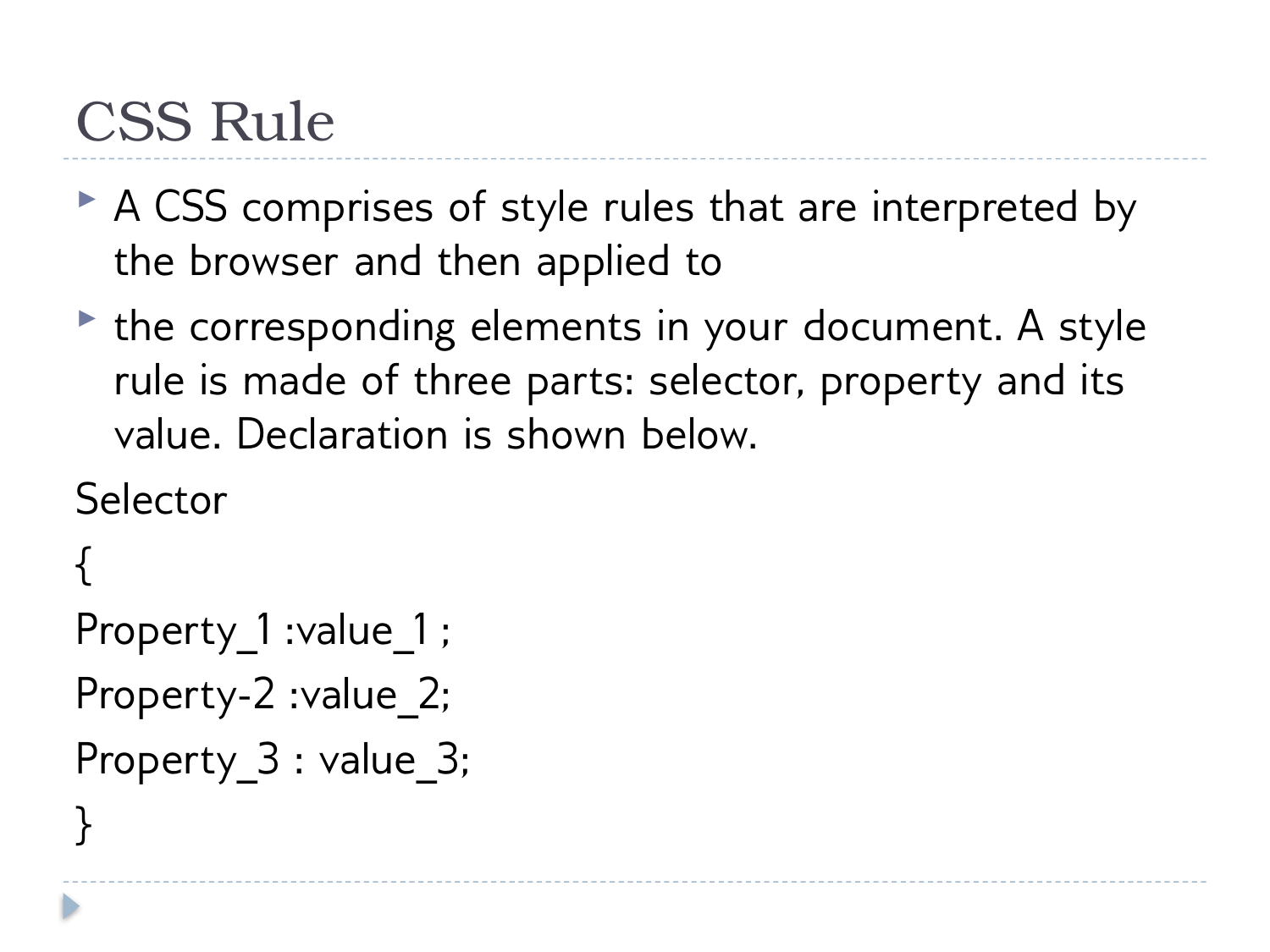

# CSS Rule
A CSS comprises of style rules that are interpreted by the browser and then applied to
the corresponding elements in your document. A style rule is made of three parts: selector, property and its value. Declaration is shown below.
Selector
{
Property_1 :value_1 ;
Property-2 :value_2;
Property_3 : value_3;
}